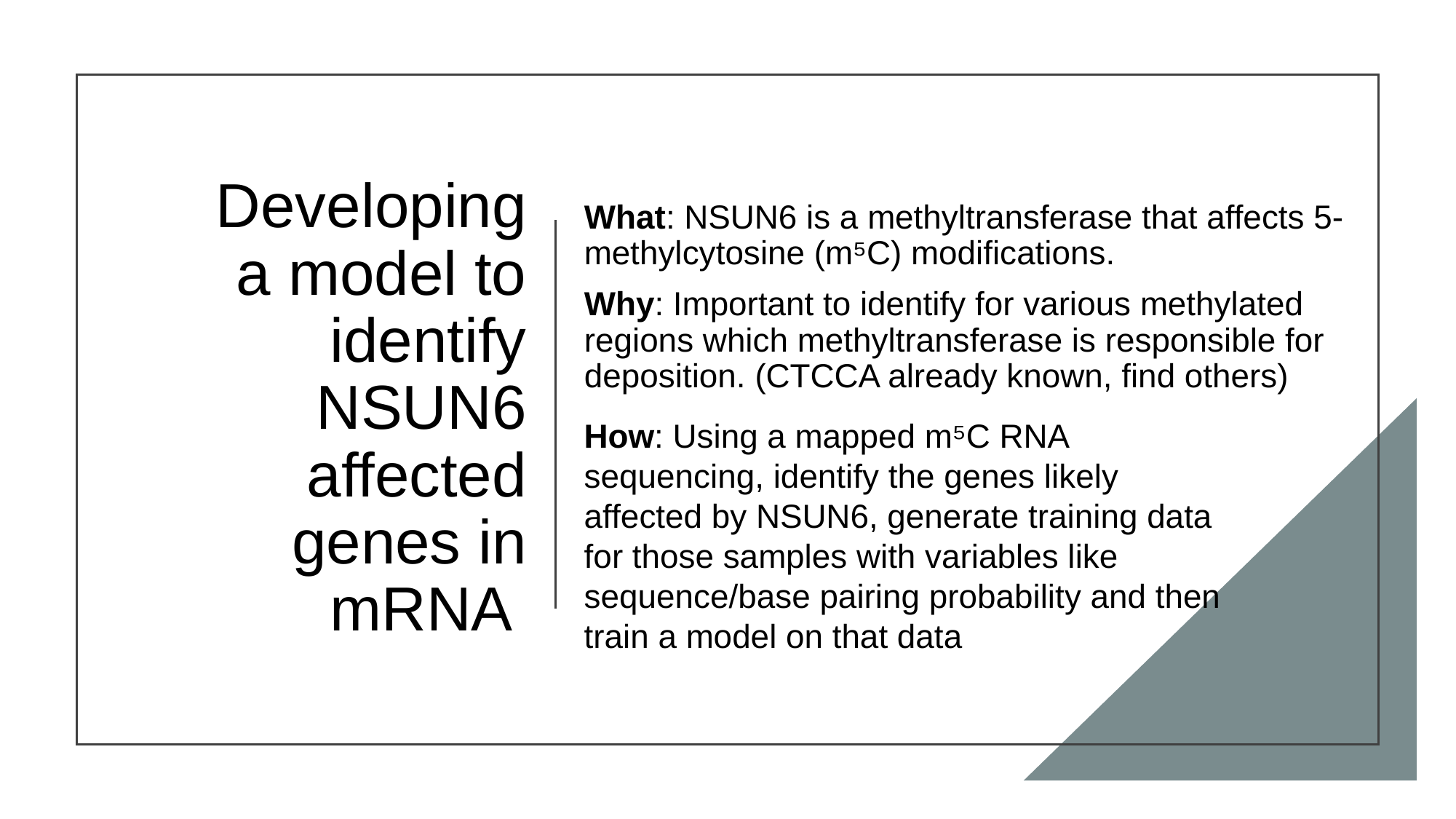

# Developing a model to identify NSUN6 affected genes in mRNA
What: NSUN6 is a methyltransferase that affects 5-methylcytosine (m⁵C) modifications.
Why: Important to identify for various methylated regions which methyltransferase is responsible for deposition. (CTCCA already known, find others)

How: Using a mapped m⁵C RNA sequencing, identify the genes likely affected by NSUN6, generate training data for those samples with variables like sequence/base pairing probability and then train a model on that data